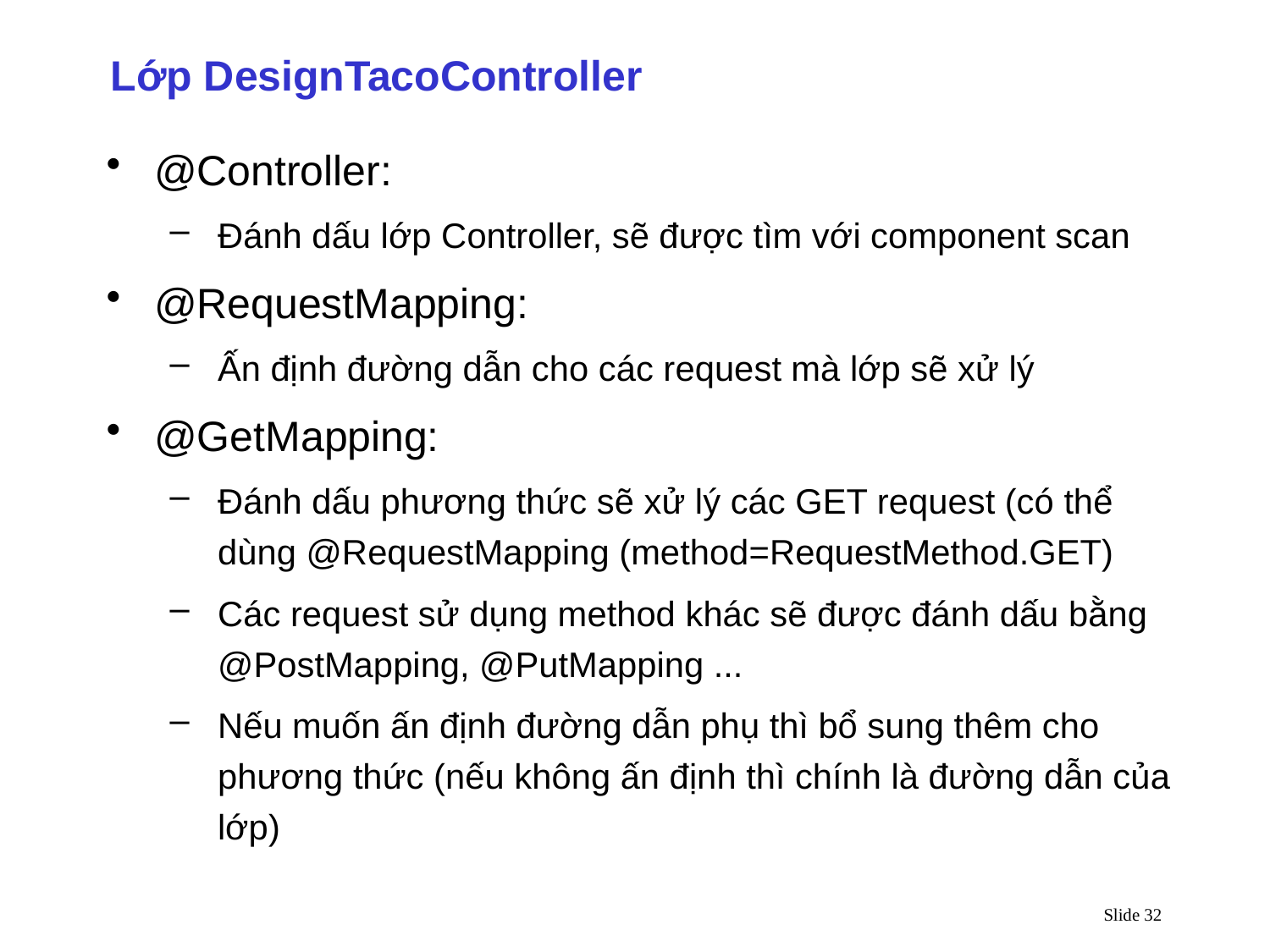

Lớp DesignTacoController
@Controller:
Đánh dấu lớp Controller, sẽ được tìm với component scan
@RequestMapping:
Ấn định đường dẫn cho các request mà lớp sẽ xử lý
@GetMapping:
Đánh dấu phương thức sẽ xử lý các GET request (có thể dùng @RequestMapping (method=RequestMethod.GET)
Các request sử dụng method khác sẽ được đánh dấu bằng @PostMapping, @PutMapping ...
Nếu muốn ấn định đường dẫn phụ thì bổ sung thêm cho phương thức (nếu không ấn định thì chính là đường dẫn của lớp)

Slide 32